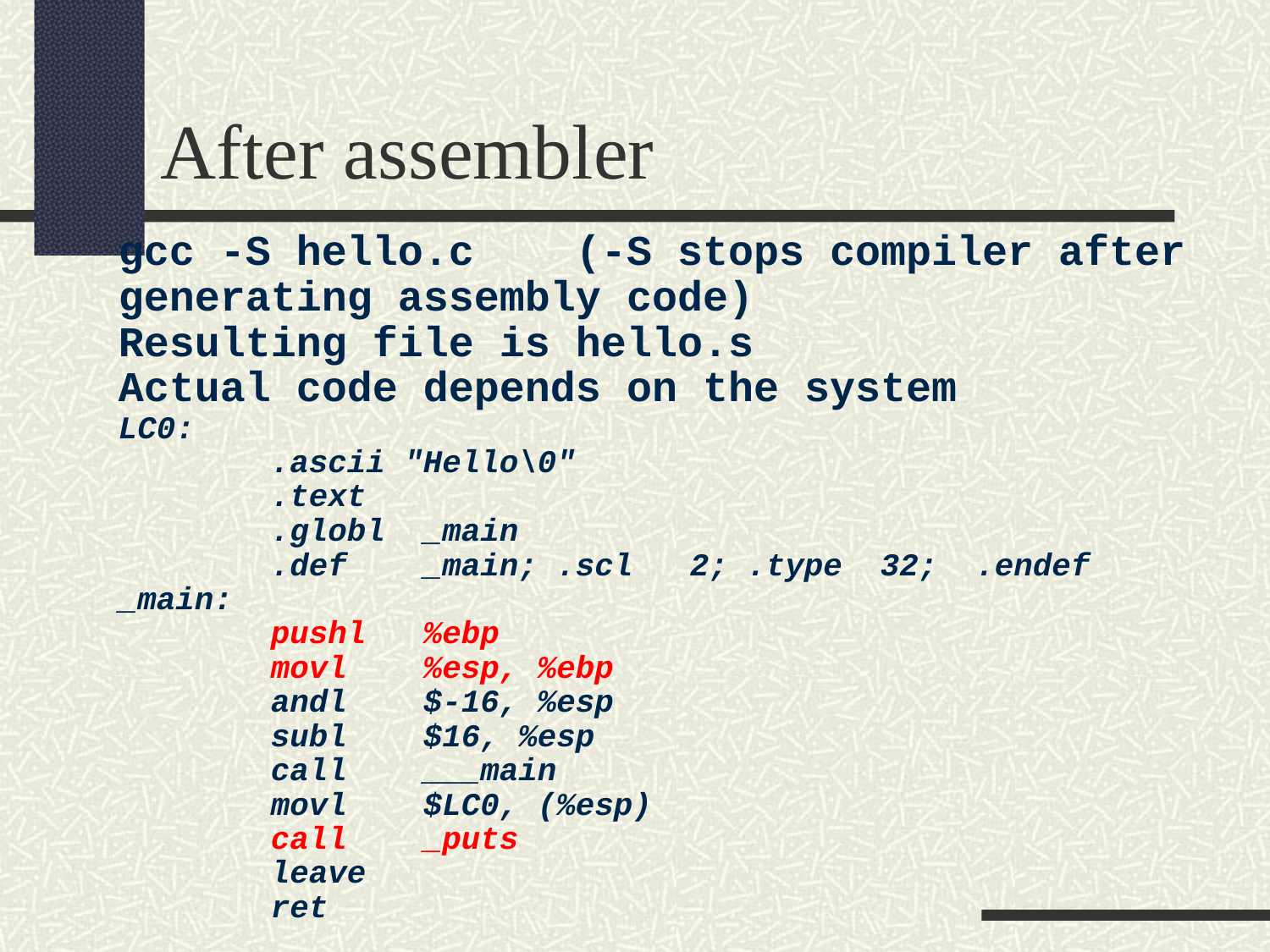

After assembler
gcc -S hello.c    (-S stops compiler after generating assembly code)
Resulting file is hello.s
Actual code depends on the system
LC0:
        .ascii "Hello\0"
        .text
        .globl  _main
        .def    _main; .scl   2; .type  32;  .endef
_main:
        pushl   %ebp
        movl    %esp, %ebp
        andl    $-16, %esp
        subl    $16, %esp
        call    ___main
        movl    $LC0, (%esp)
        call    _puts
        leave
        ret